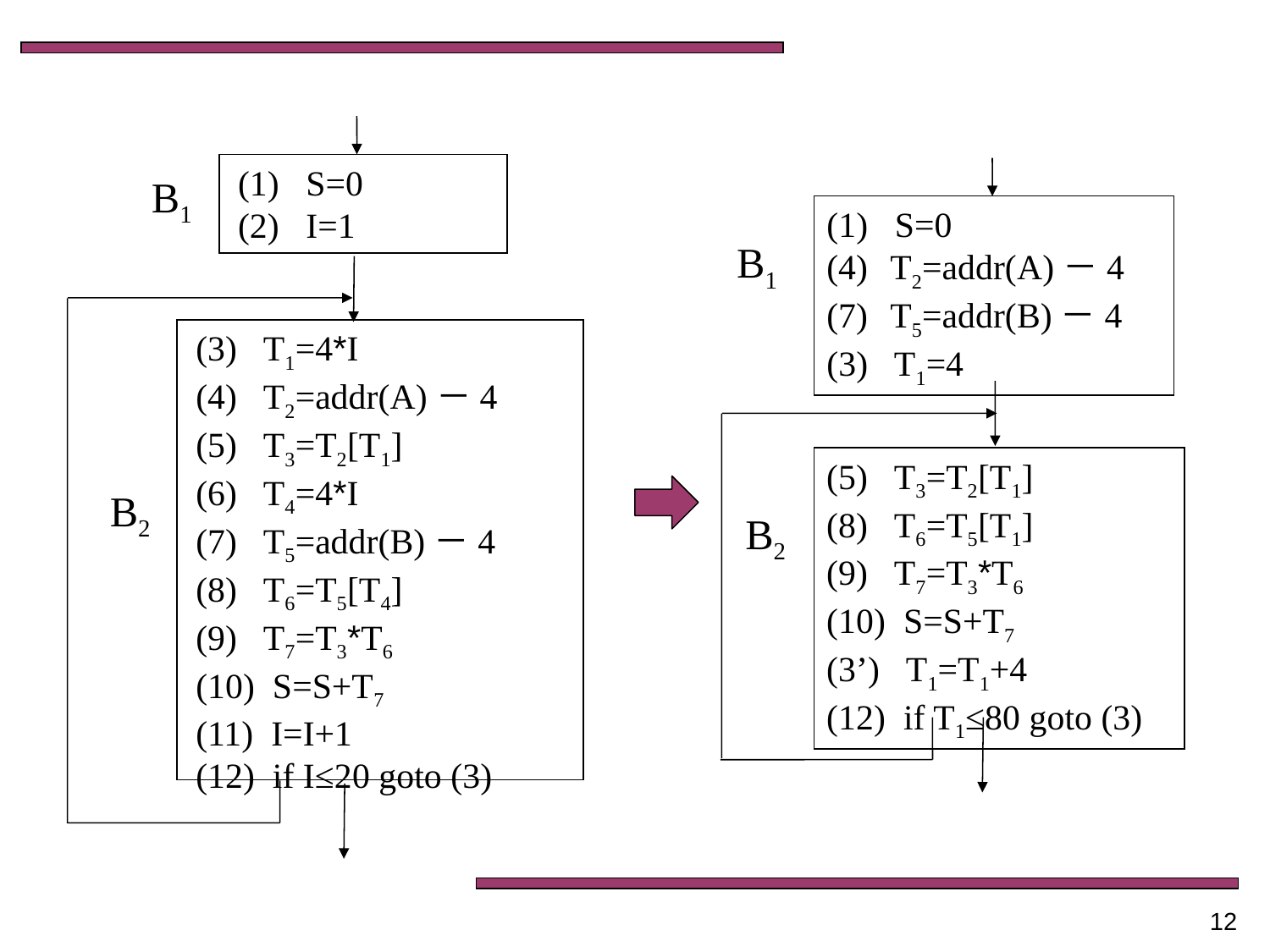

(1)   S=0
(2)   I=1
B1

(3)   T1=4*I
(4)   T2=addr(A)－4
(5)   T3=T2[T1]
(6)   T4=4*I
(7)   T5=addr(B)－4
(8)   T6=T5[T4]
(9)   T7=T3*T6
(10)  S=S+T7
(11)  I=I+1
(12)  if I≤20 goto (3)

B2

(1)   S=0
T2=addr(A)－4
T5=addr(B)－4
(3)   T1=4
B1

(5)   T3=T2[T1]
(8)   T6=T5[T1]
(9)   T7=T3*T6
(10)  S=S+T7
(3’)   T1=T1+4
(12)  if T1≤80 goto (3)

B2

12